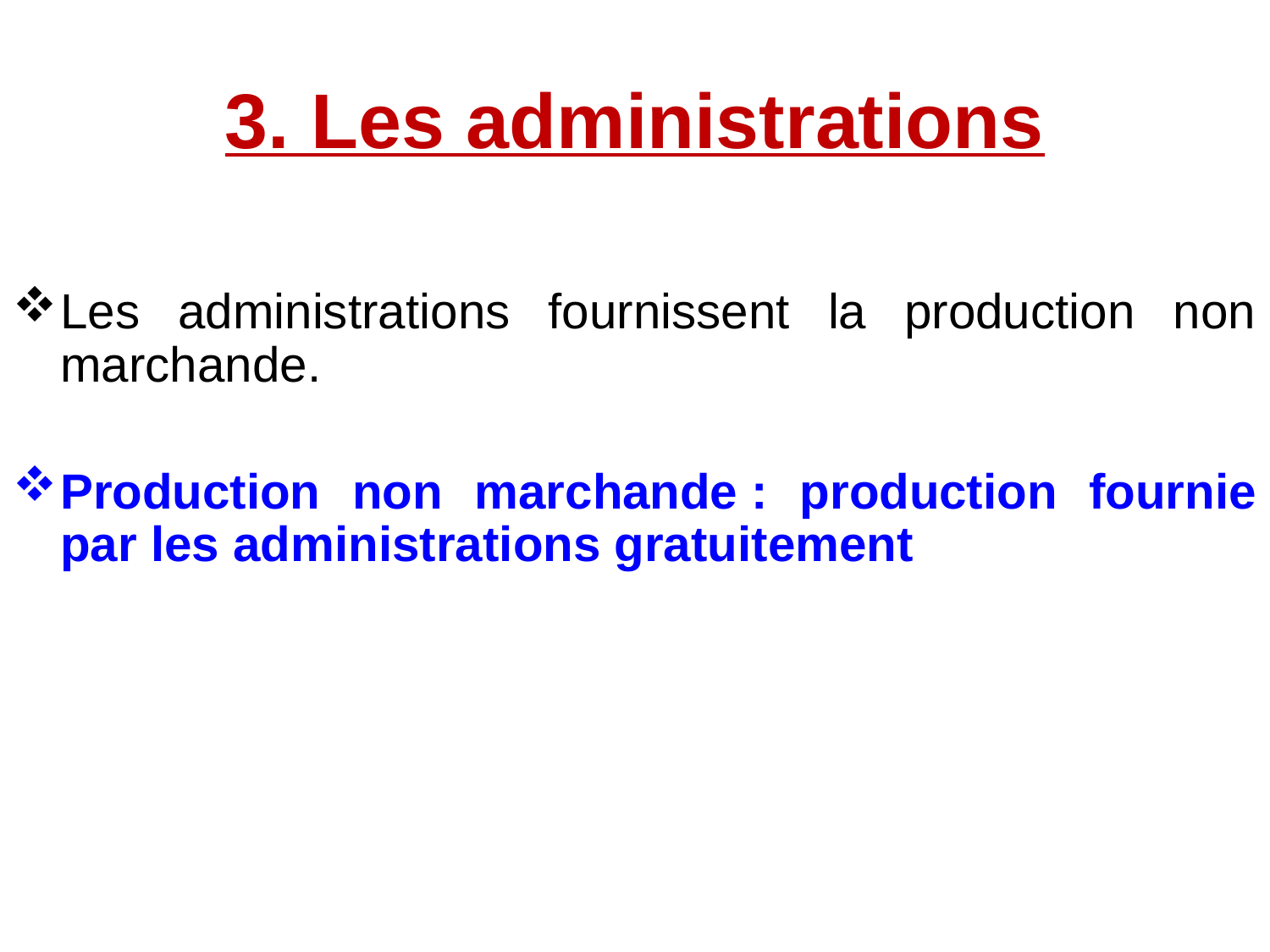

# 3. Les administrations
Les administrations fournissent la production non marchande.

Production non marchande : production fournie par les administrations gratuitement